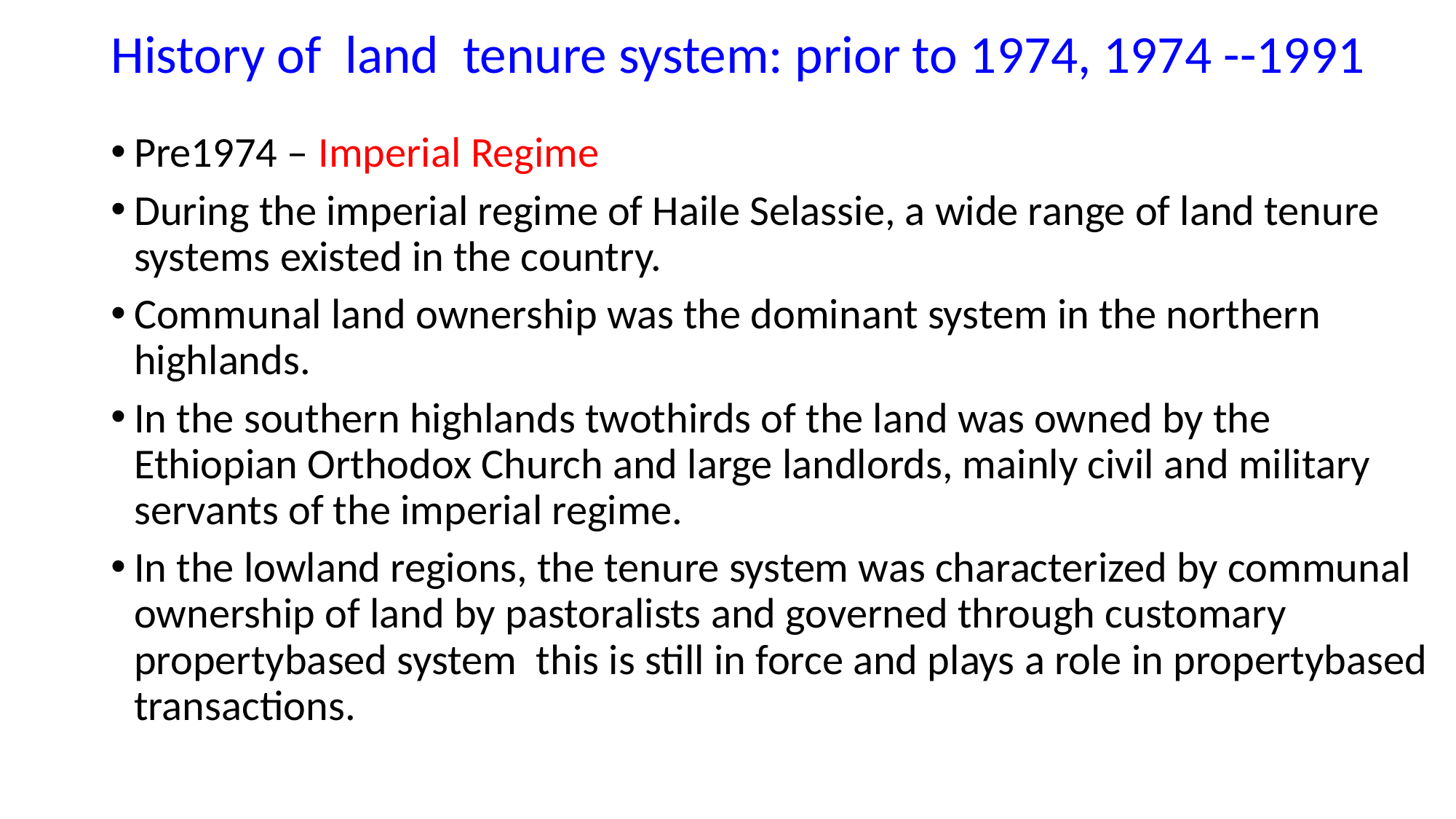

# History of  land  tenure system: prior to 1974, 1974 --1991
Pre1974 – Imperial Regime
During the imperial regime of Haile Selassie, a wide range of land tenure systems existed in the country.
Communal land ownership was the dominant system in the northern highlands.
In the southern highlands twothirds of the land was owned by the Ethiopian Orthodox Church and large landlords, mainly civil and military servants of the imperial regime.
In the lowland regions, the tenure system was characterized by communal ownership of land by pastoralists and governed through customary propertybased system  this is still in force and plays a role in propertybased transactions.